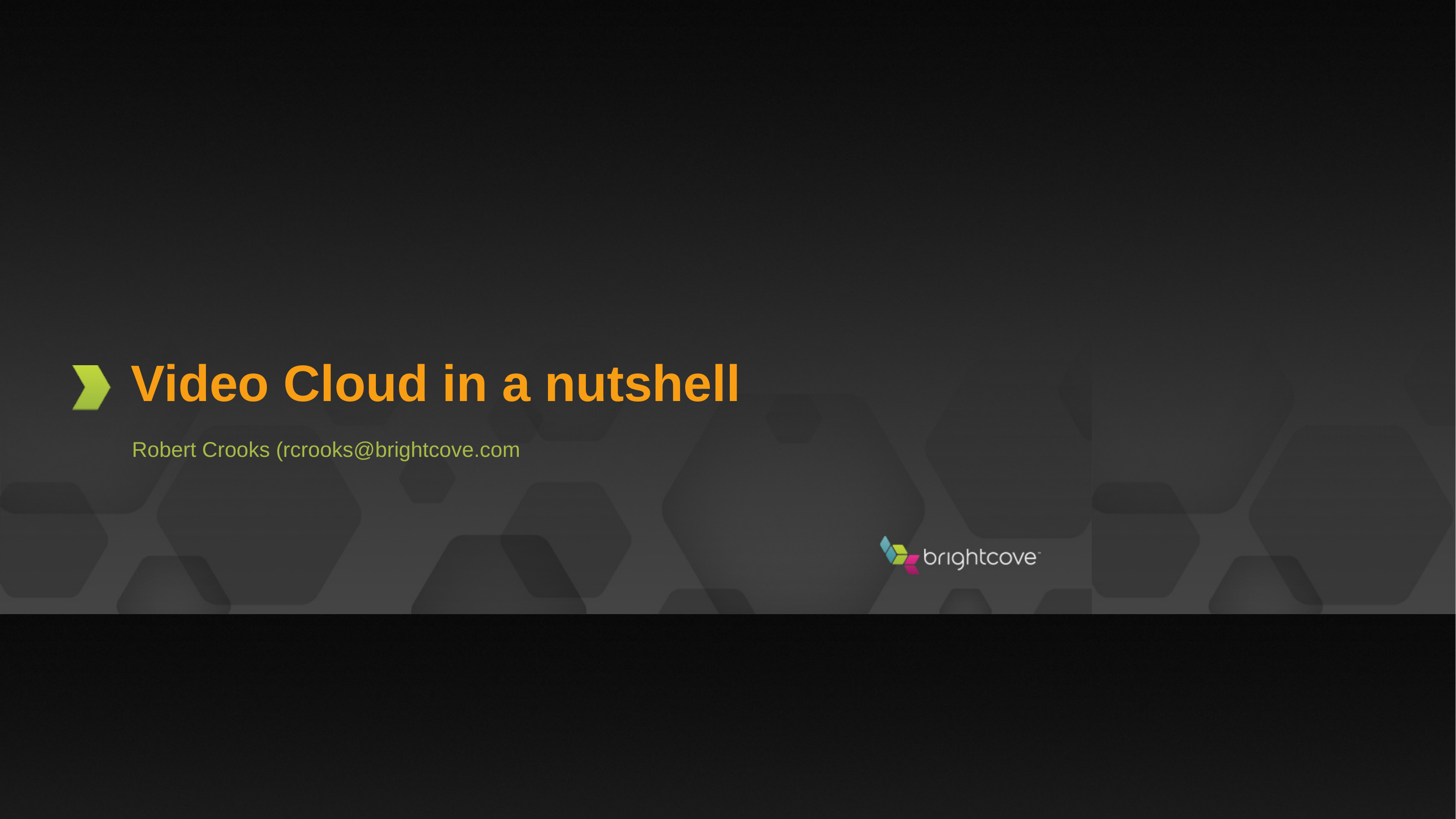

# Video Cloud in a nutshell
Robert Crooks (rcrooks@brightcove.com